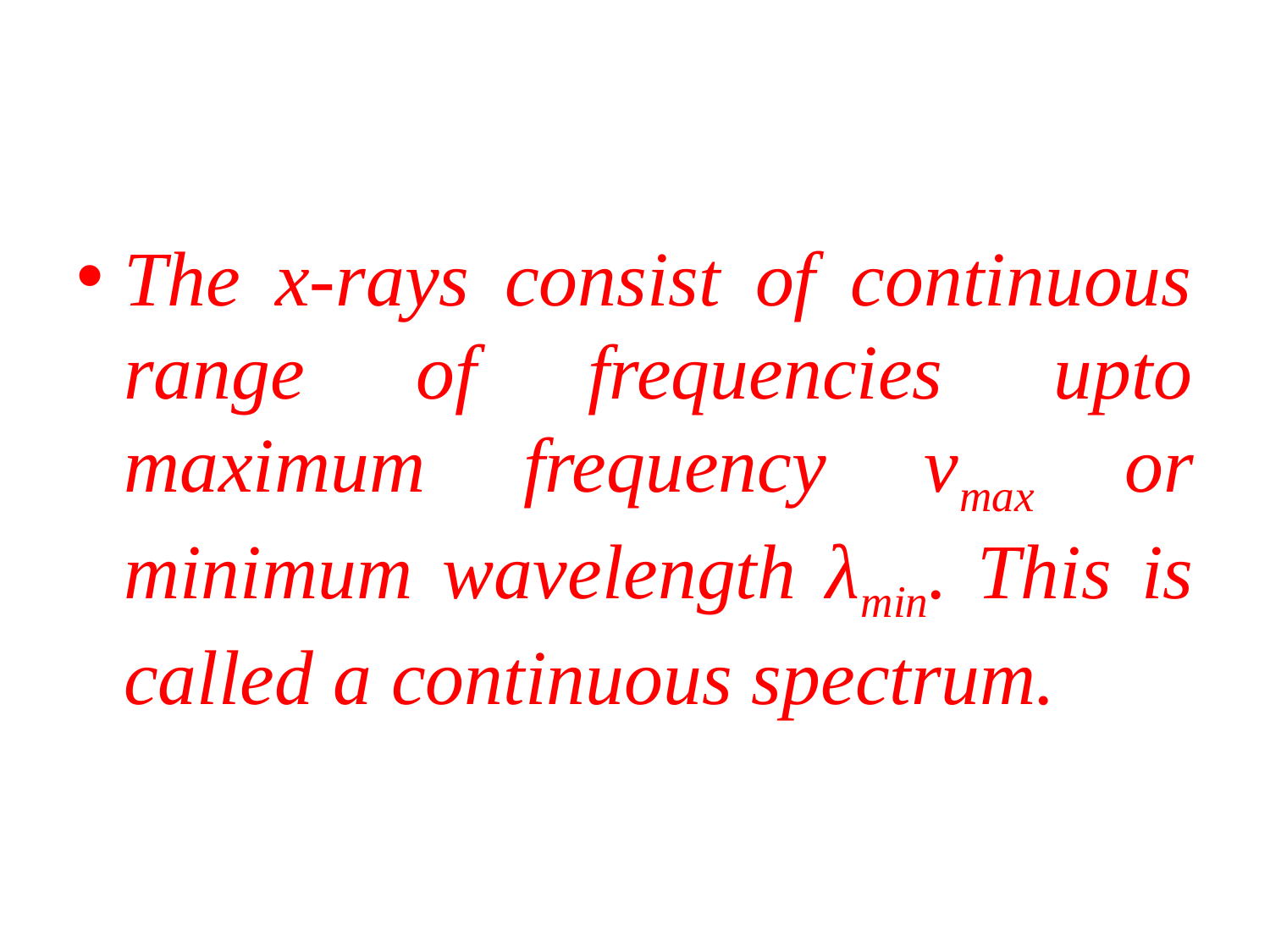

#
The x-rays consist of continuous range of frequencies upto maximum frequency vmax or minimum wavelength λmin. This is called a continuous spectrum.